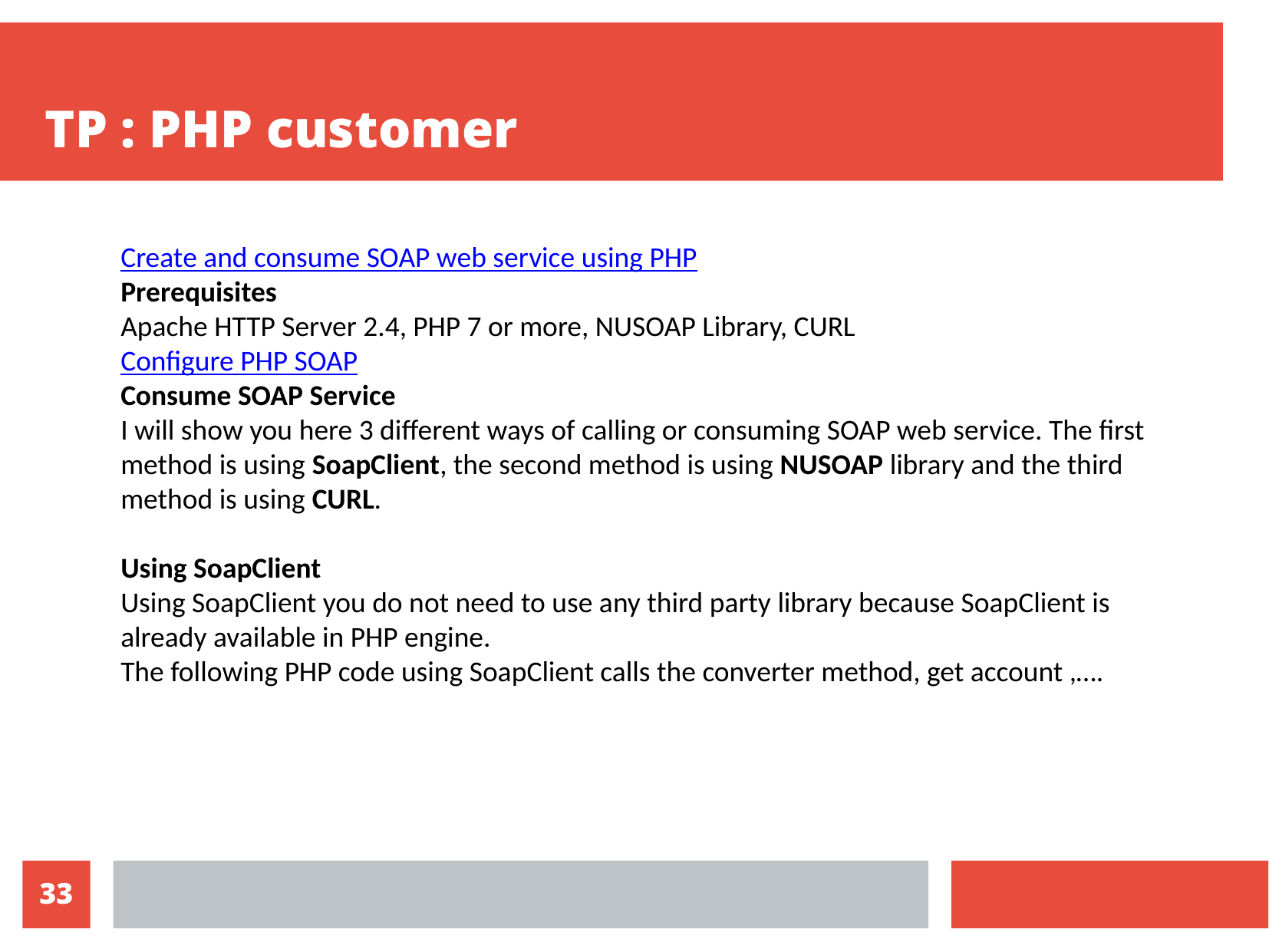

TP : PHP customer
Create and consume SOAP web service using PHP
Prerequisites
Apache HTTP Server 2.4, PHP 7 or more, NUSOAP Library, CURL
Configure PHP SOAP
Consume SOAP Service
I will show you here 3 different ways of calling or consuming SOAP web service. The first method is using SoapClient, the second method is using NUSOAP library and the third method is using CURL.

Using SoapClient
Using SoapClient you do not need to use any third party library because SoapClient is already available in PHP engine.
The following PHP code using SoapClient calls the converter method, get account ,….
33